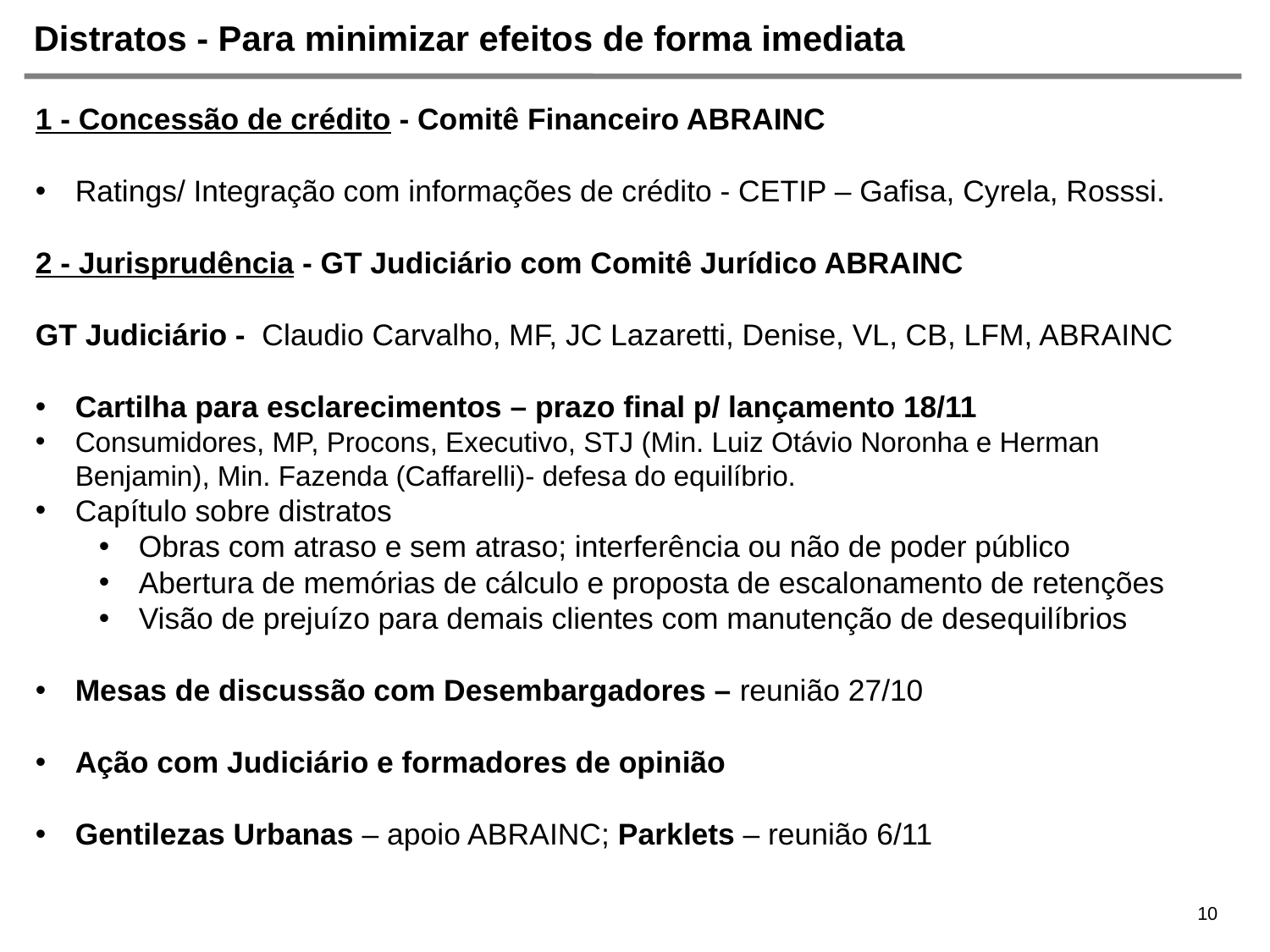

# Distratos - Para minimizar efeitos de forma imediata

1 - Concessão de crédito - Comitê Financeiro ABRAINC

Ratings/ Integração com informações de crédito - CETIP – Gafisa, Cyrela, Rosssi.

2 - Jurisprudência - GT Judiciário com Comitê Jurídico ABRAINC

GT Judiciário -  Claudio Carvalho, MF, JC Lazaretti, Denise, VL, CB, LFM, ABRAINC

Cartilha para esclarecimentos – prazo final p/ lançamento 18/11
Consumidores, MP, Procons, Executivo, STJ (Min. Luiz Otávio Noronha e Herman Benjamin), Min. Fazenda (Caffarelli)- defesa do equilíbrio.
Capítulo sobre distratos
Obras com atraso e sem atraso; interferência ou não de poder público
Abertura de memórias de cálculo e proposta de escalonamento de retenções
Visão de prejuízo para demais clientes com manutenção de desequilíbrios

Mesas de discussão com Desembargadores – reunião 27/10

Ação com Judiciário e formadores de opinião

Gentilezas Urbanas – apoio ABRAINC; Parklets – reunião 6/11

10